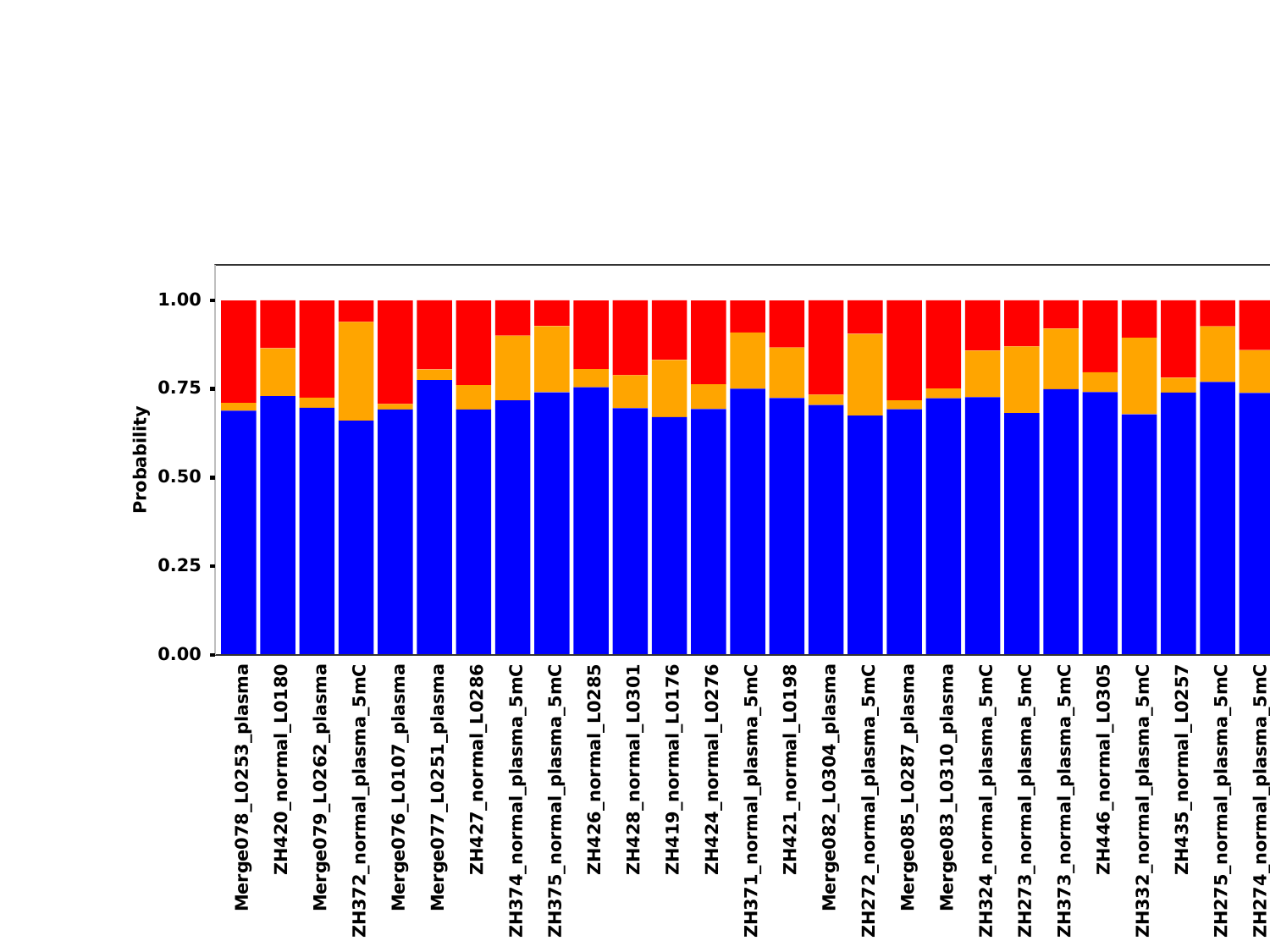

normal 80 Sample

brain_cancer
liver_cancer
group
normal

1.00

0.75

Probability
0.50

0.25

0.00

ZH570_5mC
ZH577_5mC
ZH583_5mC
ZH575_5mC
ZH574_5mC
ZH568_5mC
ZH573_5mC
ZH587_5mC
ZH579_5mC
ZH581_5mC
ZH580_5mC
ZH567_5mC
ZH585_5mC
ZH584_5mC
ZH582_5mC
ZH569_5mC
ZH420_normal_L0180
ZH427_normal_L0286
ZH426_normal_L0285
ZH428_normal_L0301
ZH419_normal_L0176
ZH424_normal_L0276
ZH421_normal_L0198
ZH446_normal_L0305
ZH435_normal_L0257
ZH429_normal_L0105
ZH437_normal_L0259
ZH441_normal_L0271
ZH442_normal_L0275
Merge078_L0253_plasma
Merge079_L0262_plasma
Merge076_L0107_plasma
Merge077_L0251_plasma
Merge082_L0304_plasma
Merge085_L0287_plasma
Merge083_L0310_plasma
Merge093_L0223_plasma
Merge094_L0230_plasma
ZH372_normal_plasma_5mC
ZH374_normal_plasma_5mC
ZH375_normal_plasma_5mC
ZH371_normal_plasma_5mC
ZH272_normal_plasma_5mC
ZH324_normal_plasma_5mC
ZH273_normal_plasma_5mC
ZH373_normal_plasma_5mC
ZH332_normal_plasma_5mC
ZH275_normal_plasma_5mC
ZH274_normal_plasma_5mC
ZH295_normal_plasma_5mC
ZH294_normal_plasma_5mC
ZH333_normal_plasma_5mC
ZH299_normal_plasma_5mC
ZH293_normal_plasma_5mC
ZH300_normal_plasma_5mC
ZH296_normal_plasma_5mC
ZH601_normal_L587100258_5mC
ZH602_normal_L587101460_5mC
ZH603_normal_L587101751_5mC
ZH604_normal_L587101758_5mC
ZH605_normal_L587101955_5mC
ZH606_normal_L587102427_5mC
ZH607_normal_L587102444_5mC
ZH608_normal_L587102503_5mC
ZH609_normal_L587102534_5mC
ZH610_normal_L587102548_5mC
ZH611_normal_L587102705_5mC
ZH612_normal_L587102708_5mC
ZH618_normal_L587102821_5mC
ZH619_normal_L587101229_5mC
ZH620_normal_L587103461_5mC
ZH621_normal_L587101507_5mC
ZH622_normal_L587103340_5mC
ZH623_normal_L587102183_5mC
ZH624_normal_L587103979_5mC
ZH625_normal_L587100742_5mC
ZH626_normal_L587103588_5mC
ZH627_normal_L587102447_5mC
ZH628_normal_L587101236_5mC
ZH629_normal_L587100058_5mC
plasma samples